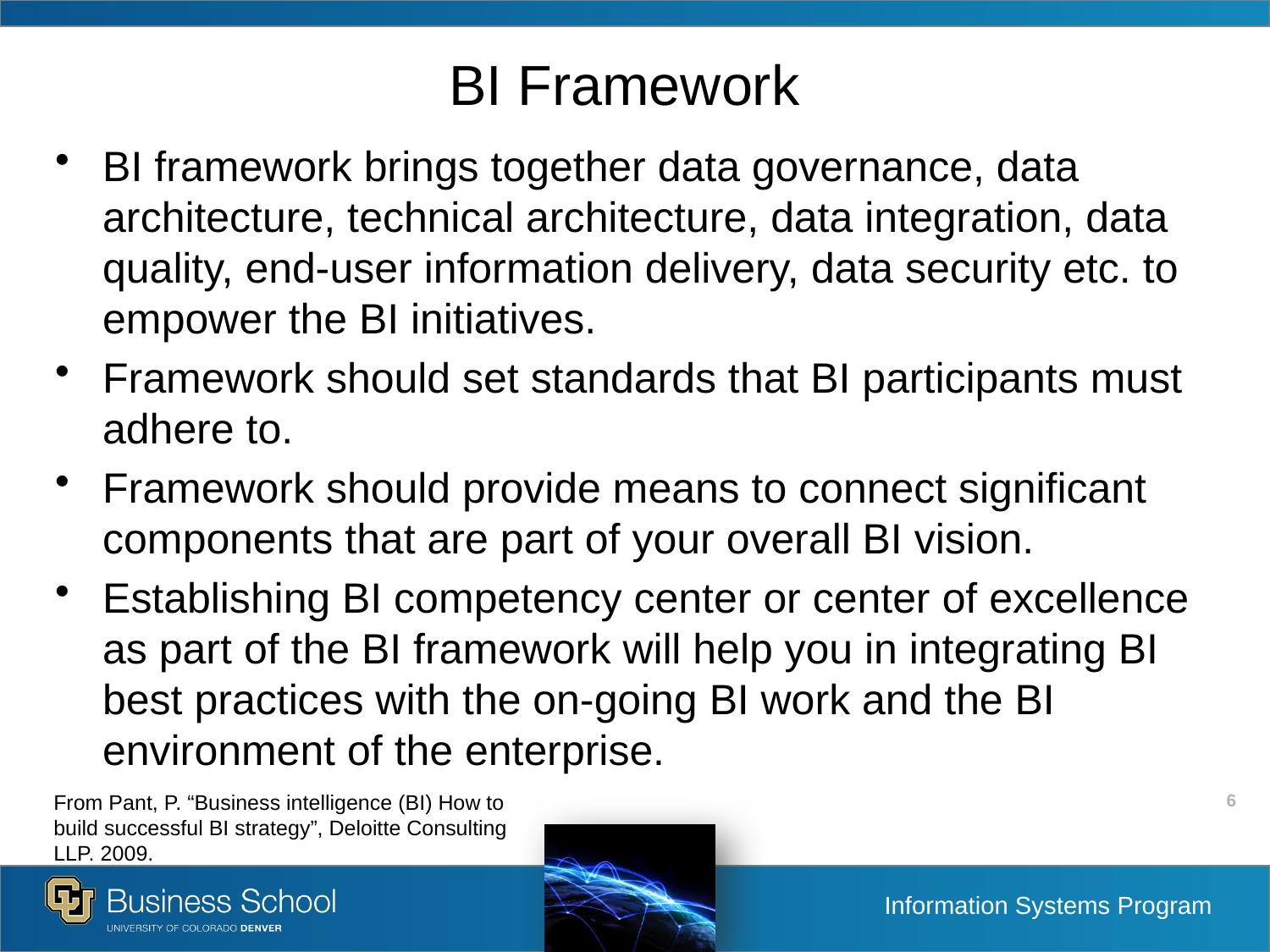

# BI Framework
BI framework brings together data governance, data architecture, technical architecture, data integration, data quality, end-user information delivery, data security etc. to empower the BI initiatives.
Framework should set standards that BI participants must adhere to.
Framework should provide means to connect significant components that are part of your overall BI vision.
Establishing BI competency center or center of excellence as part of the BI framework will help you in integrating BI best practices with the on-going BI work and the BI environment of the enterprise.
From Pant, P. “Business intelligence (BI) How to build successful BI strategy”, Deloitte Consulting LLP. 2009.